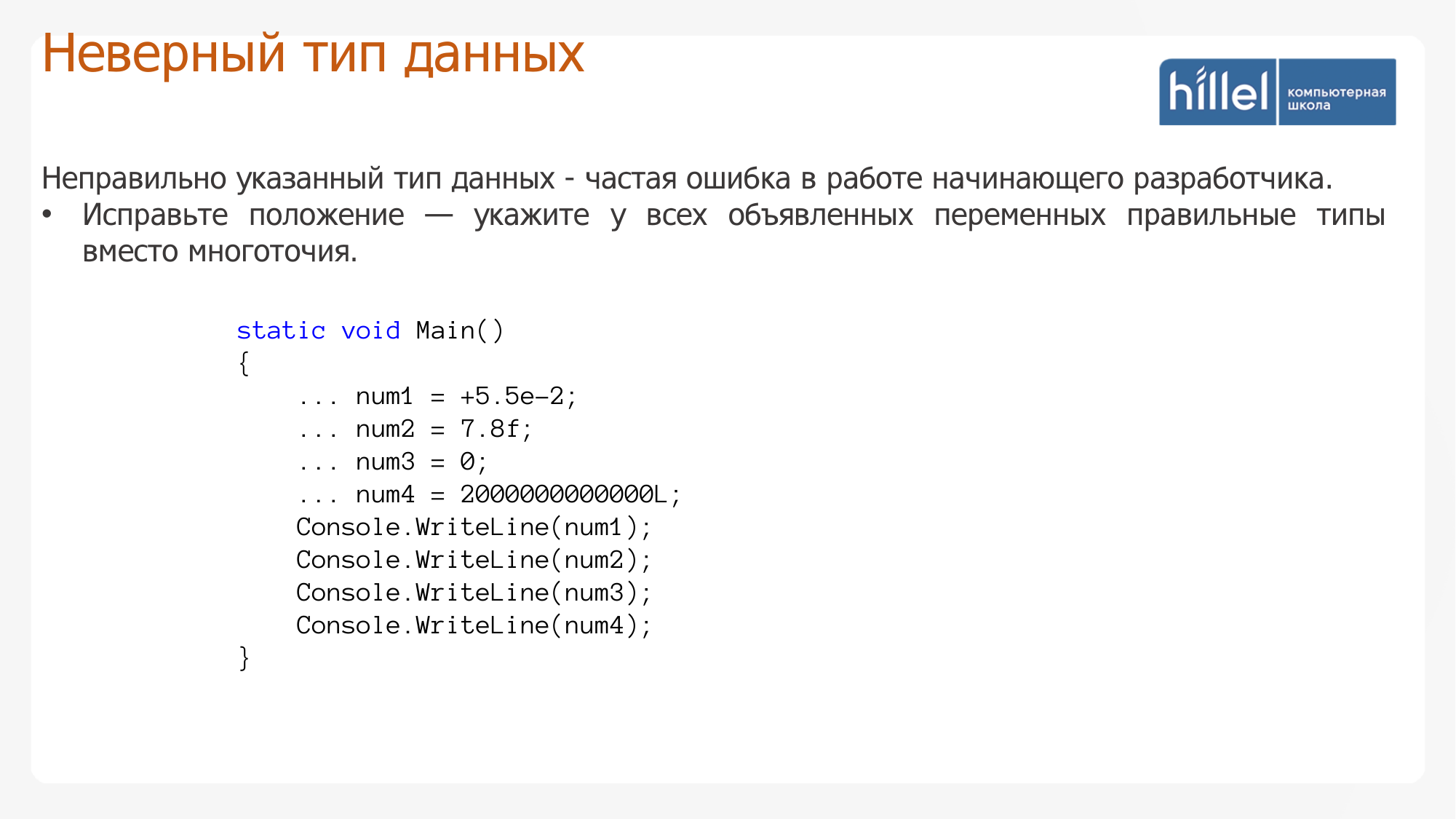

Неверный тип данных
Неправильно указанный тип данных - частая ошибка в работе начинающего разработчика.
Исправьте положение — укажите у всех объявленных переменных правильные типы вместо многоточия.
static void Main()
{
    ... num1 = +5.5e-2;
    ... num2 = 7.8f;
    ... num3 = 0;
    ... num4 = 2000000000000L;
    Console.WriteLine(num1);
    Console.WriteLine(num2);
    Console.WriteLine(num3);
    Console.WriteLine(num4);
}